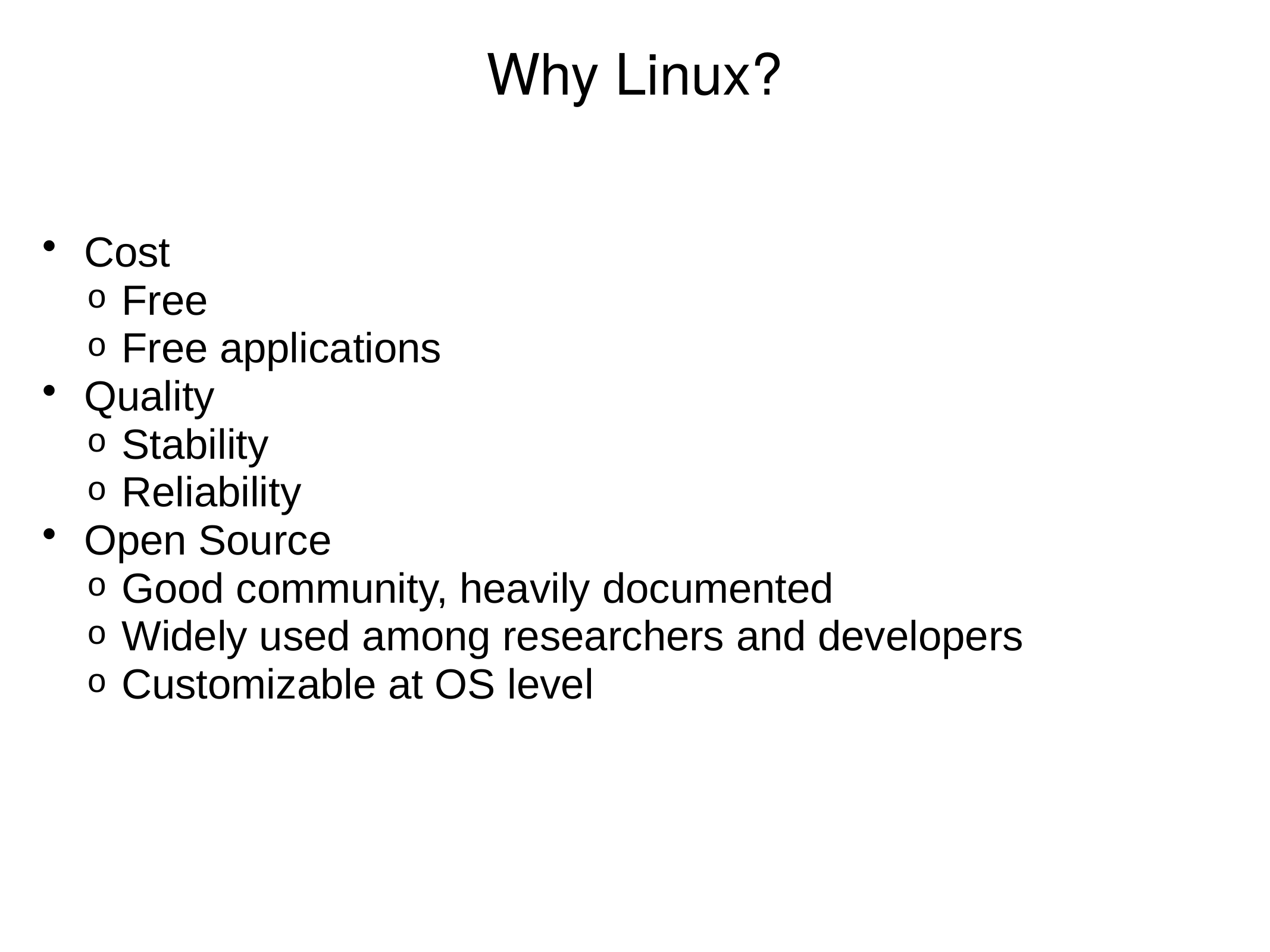

Why Linux?
Cost
Free
Free applications
Quality
Stability
Reliability
Open Source
Good community, heavily documented
Widely used among researchers and developers
Customizable at OS level